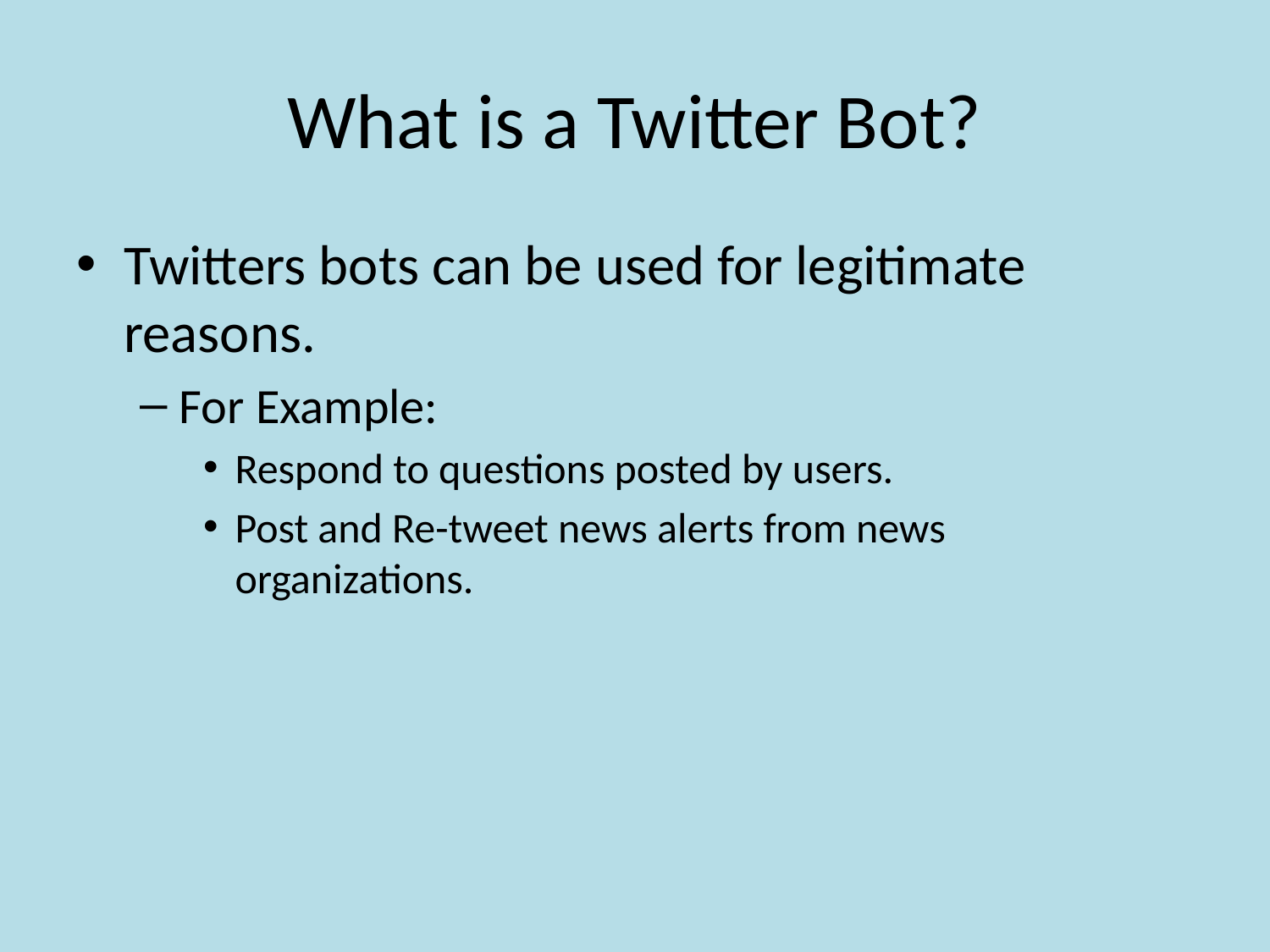

# What is a Twitter Bot?
Twitters bots can be used for legitimate reasons.
For Example:
Respond to questions posted by users.
Post and Re-tweet news alerts from news organizations.